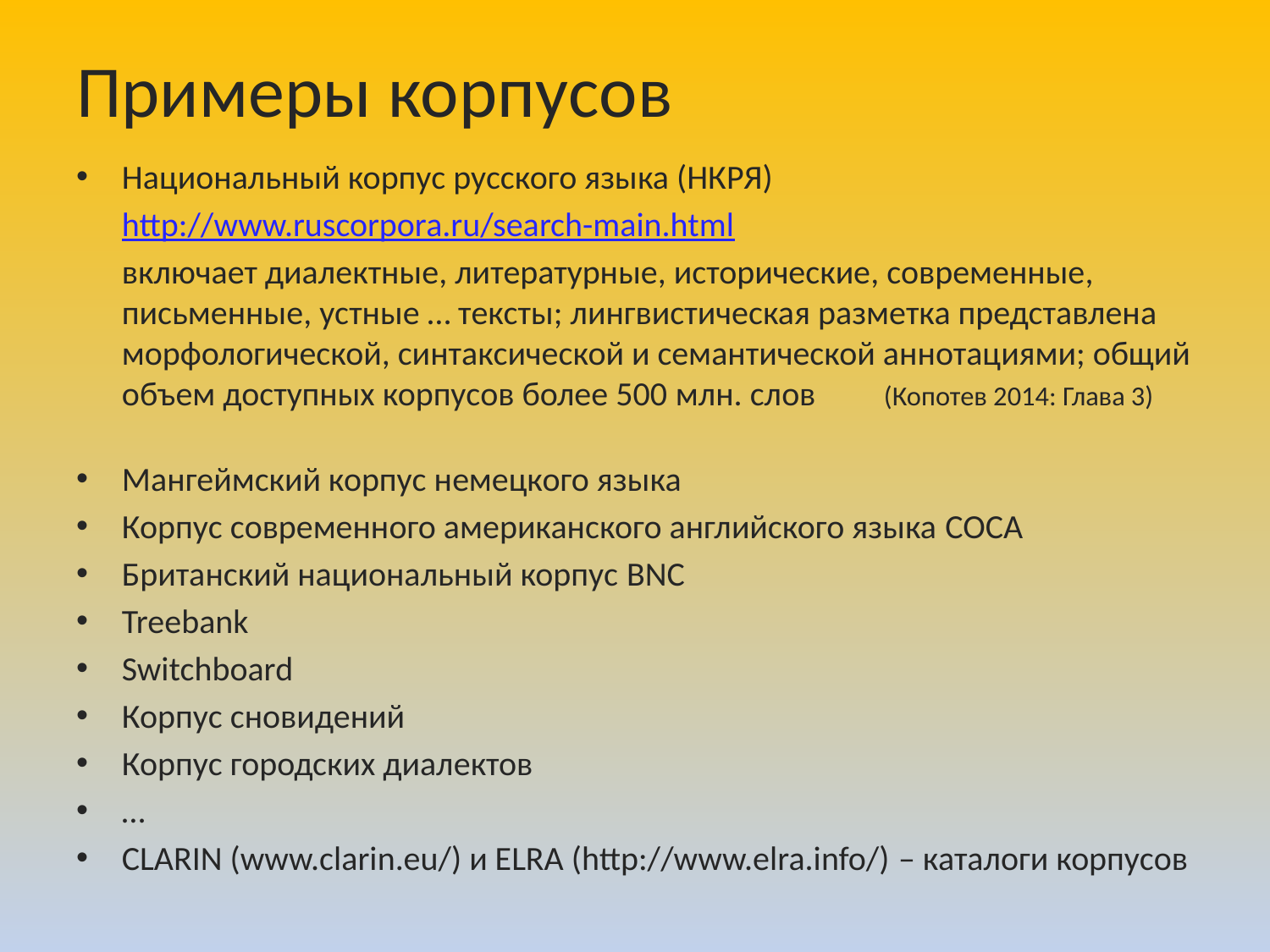

# Примеры корпусов
Национальный корпус русского языка (НКРЯ)
		http://www.ruscorpora.ru/search-main.html
	включает диалектные, литературные, исторические, современные, письменные, устные … тексты; лингвистическая разметка представлена морфологической, синтаксической и семантической аннотациями; общий объем доступных корпусов более 500 млн. слов	(Копотев 2014: Глава 3)

Мангеймский корпус немецкого языка
Корпус современного американского английского языка COCA
Британский национальный корпус BNC
Treebank
Switchboard
Корпус сновидений
Корпус городских диалектов
…
CLARIN (www.clarin.eu/) и ELRA (http://www.elra.info/) – каталоги корпусов